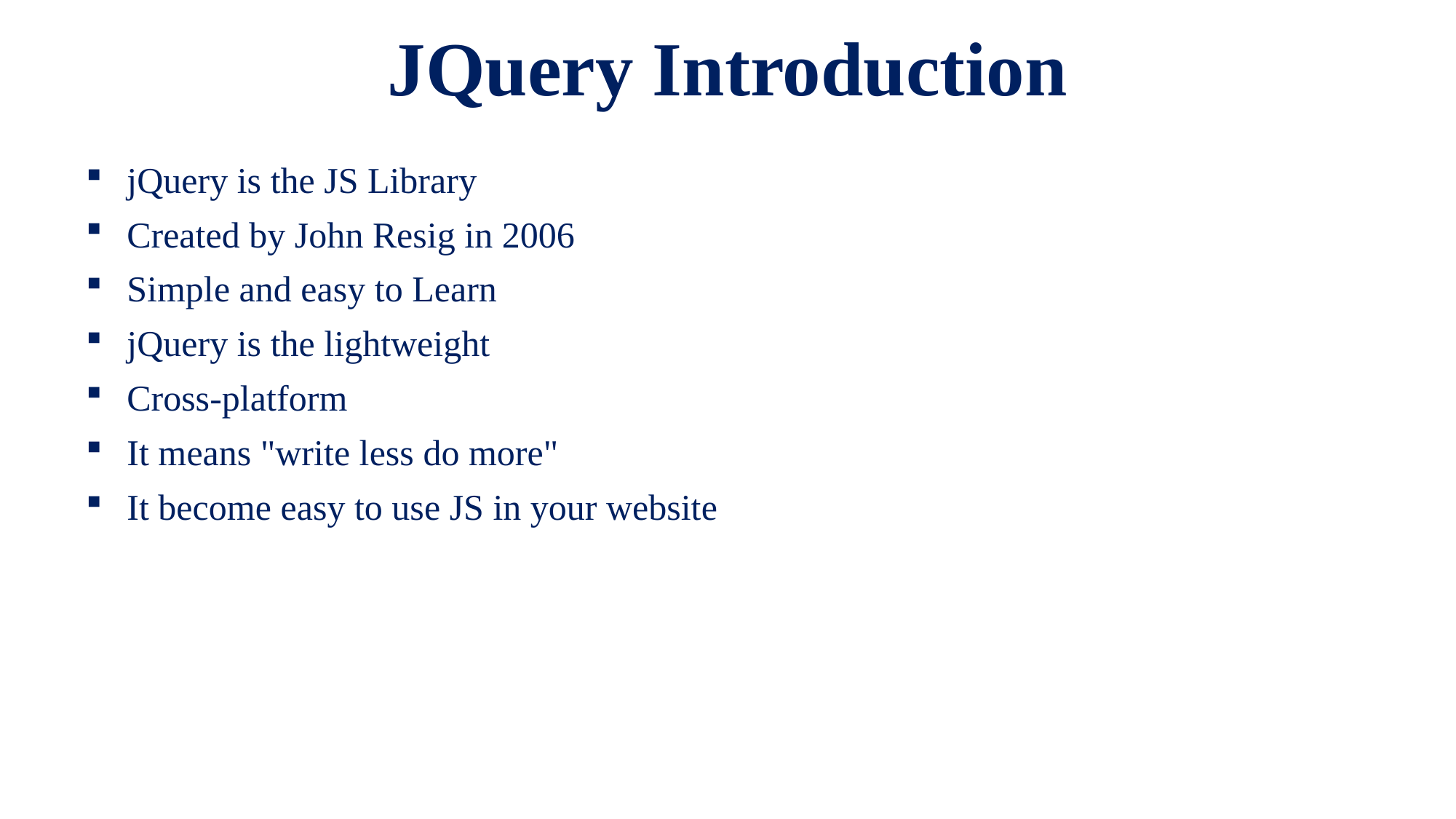

# JQuery Introduction
jQuery is the JS Library
Created by John Resig in 2006
Simple and easy to Learn
jQuery is the lightweight
Cross-platform
It means "write less do more"
It become easy to use JS in your website